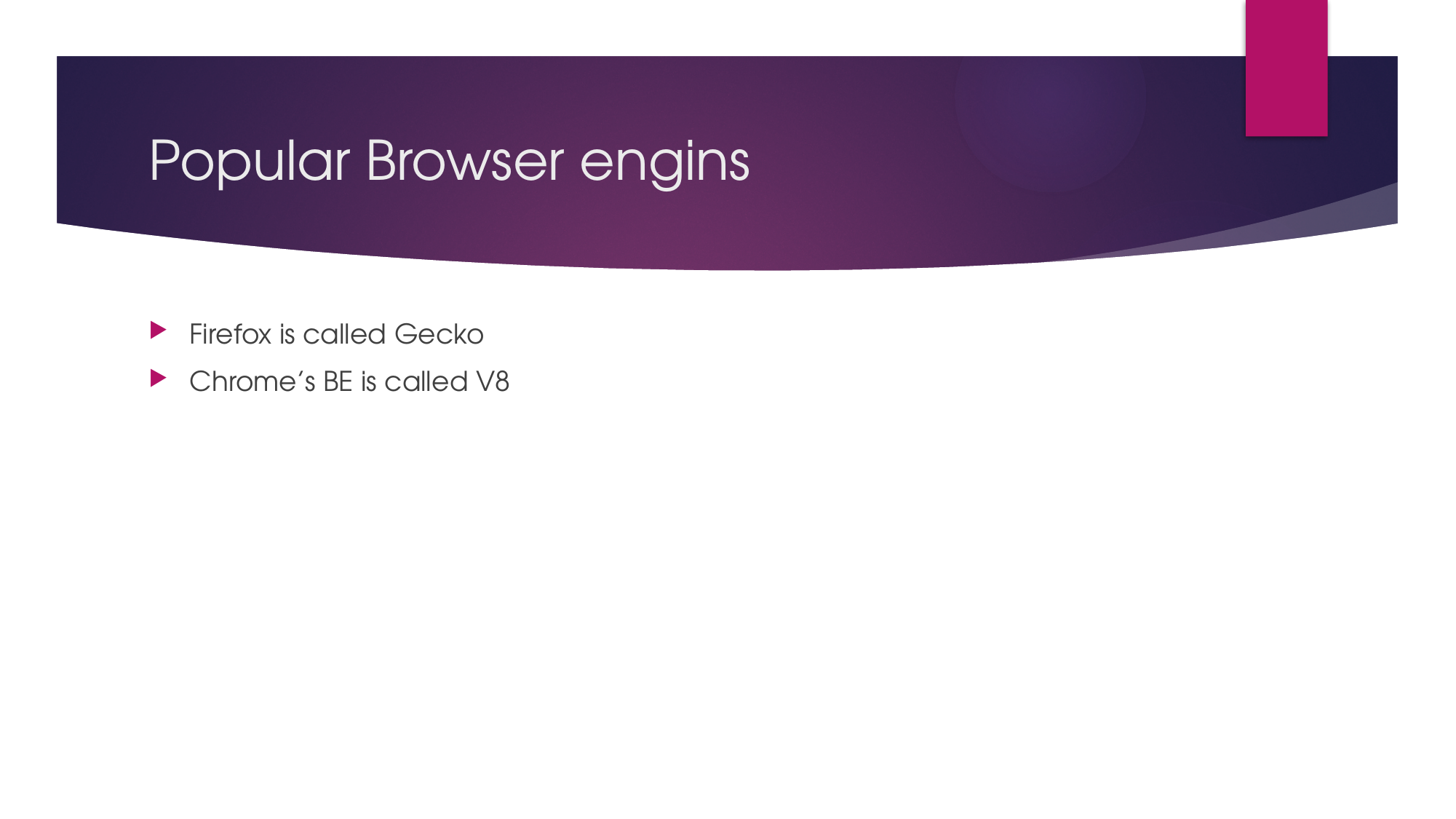

# Popular Browser engins
Firefox is called Gecko
Chrome’s BE is called V8